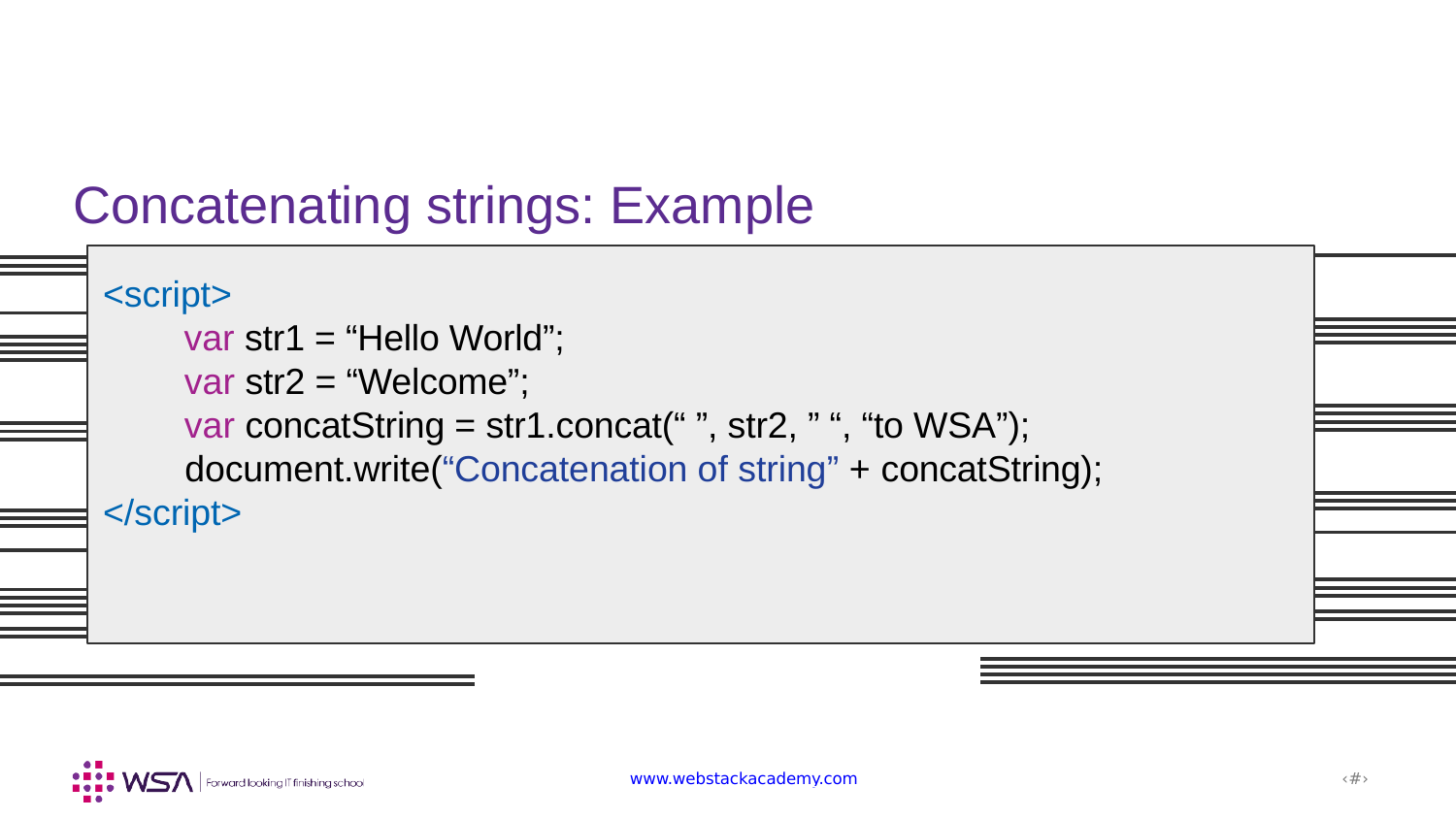

Concatenating strings: Example

<script>
        var str1 = “Hello World”;
        var str2 = “Welcome”;
        var concatString = str1.concat(“ ”, str2, ” “, “to WSA”);
 document.write(“Concatenation of string” + concatString);
</script>

www.webstackacademy.com
‹#›